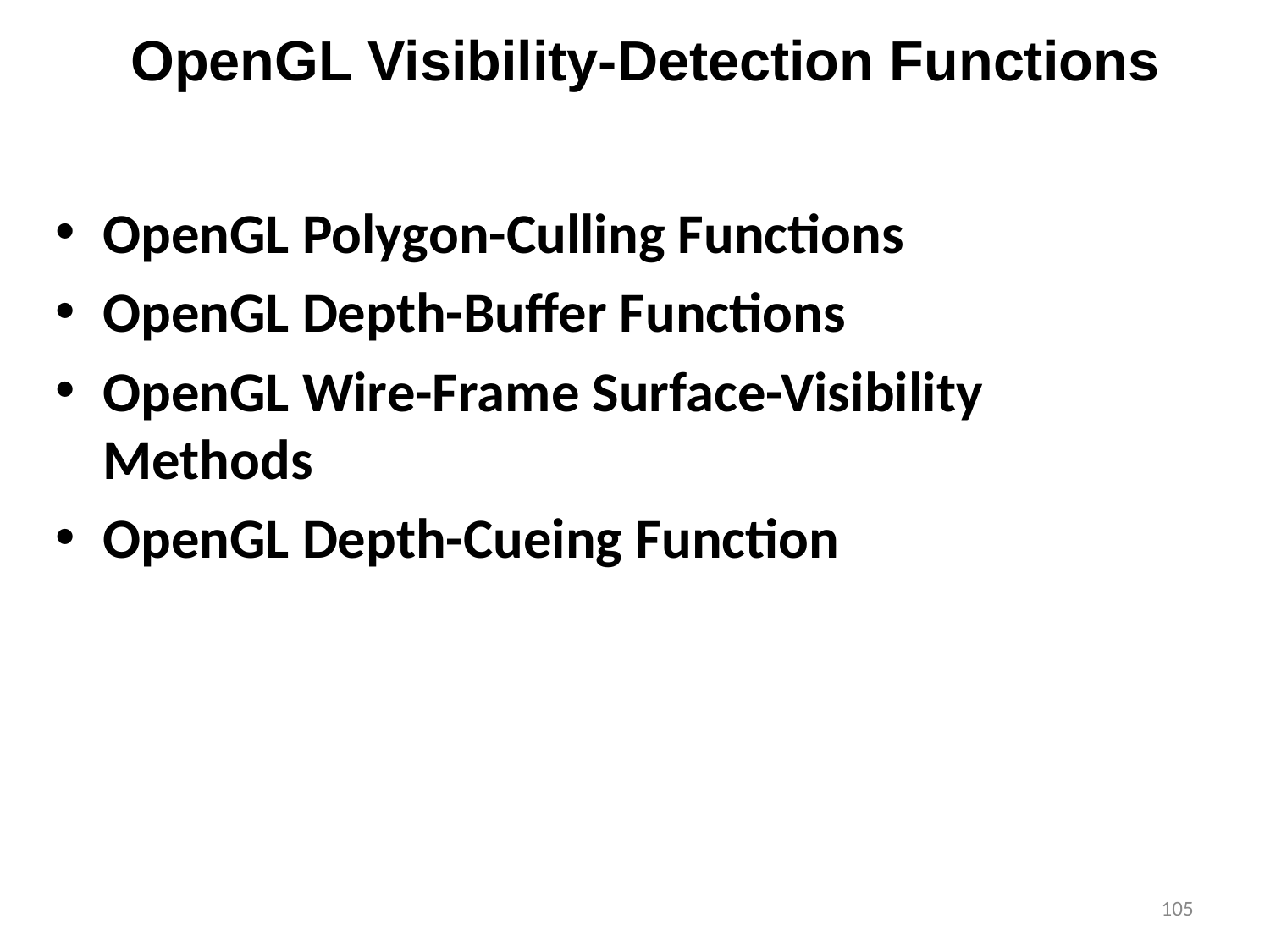

# OpenGL Visibility-Detection Functions
OpenGL Polygon-Culling Functions
OpenGL Depth-Buffer Functions
OpenGL Wire-Frame Surface-Visibility Methods
OpenGL Depth-Cueing Function

105